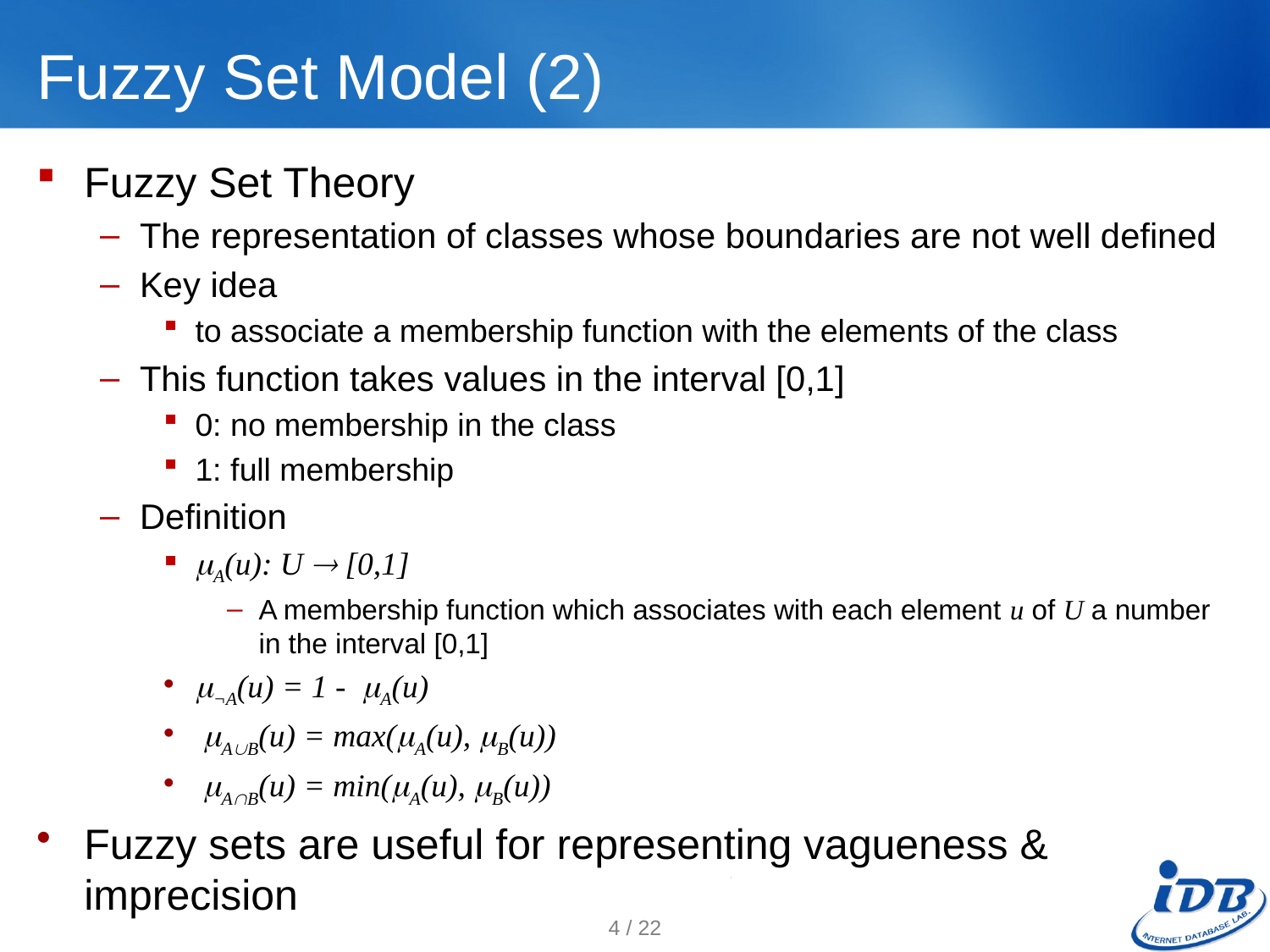

# Fuzzy Set Model (2)
Fuzzy Set Theory
The representation of classes whose boundaries are not well defined
Key idea
to associate a membership function with the elements of the class
This function takes values in the interval [0,1]
0: no membership in the class
1: full membership
Definition
μA(u): U → [0,1]
A membership function which associates with each element u of U a number in the interval [0,1]
μ¬A(u) = 1 -  μA(u)
 μA∪B(u) = max(μA(u), μB(u))
 μA∩B(u) = min(μA(u), μB(u))
Fuzzy sets are useful for representing vagueness & imprecision

4 / 22